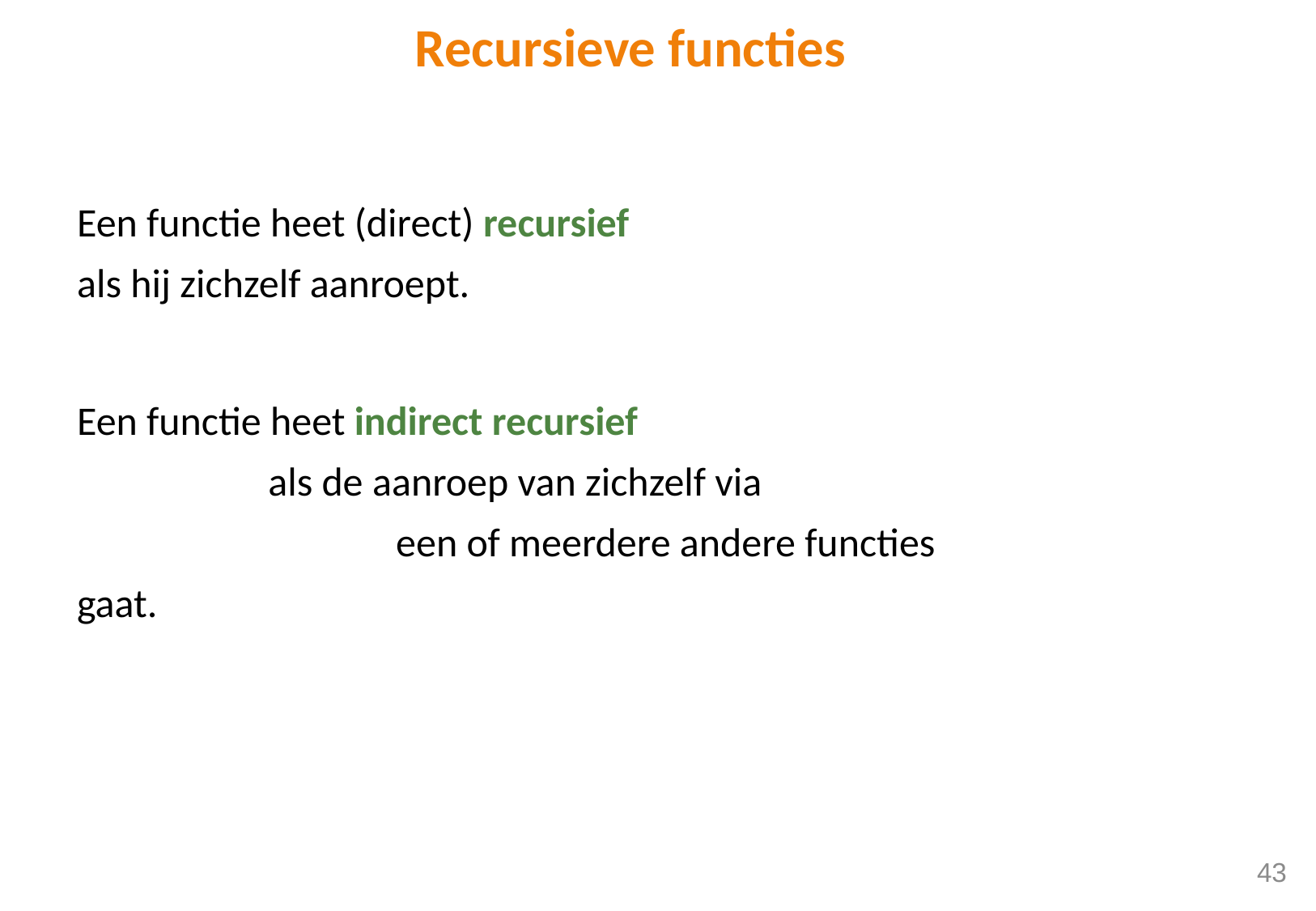

# Recursieve functies
Een functie heet (direct) recursief                                   als hij zichzelf aanroept.

Een functie heet indirect recursief                                                        als de aanroep van zichzelf via                                                        een of meerdere andere functies gaat.
43